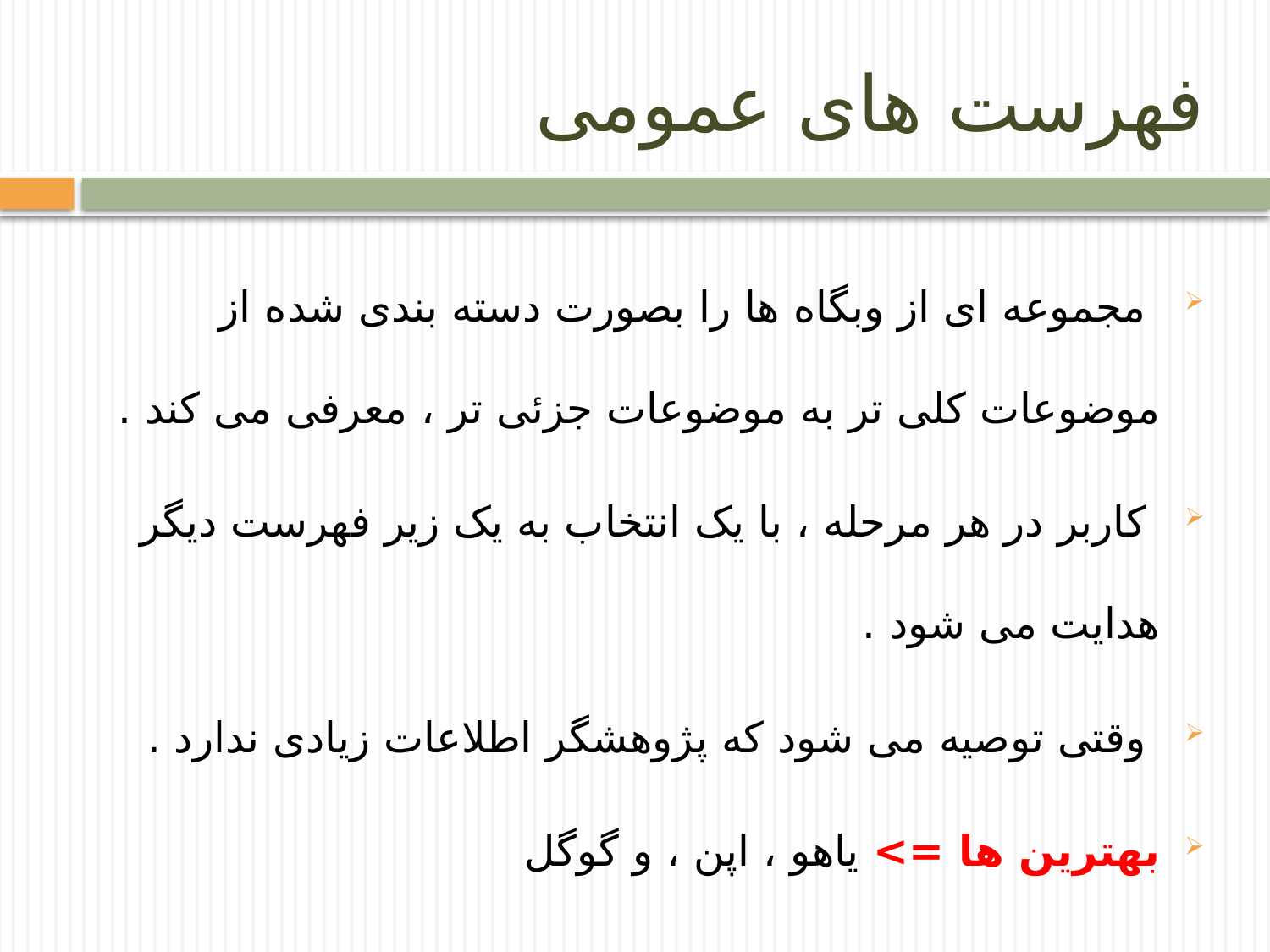

# فهرست های عمومی
 مجموعه ای از وبگاه ها را بصورت دسته بندی شده از موضوعات کلی تر به موضوعات جزئی تر ، معرفی می کند .
 کاربر در هر مرحله ، با یک انتخاب به یک زیر فهرست دیگر هدایت می شود .
 وقتی توصیه می شود که پژوهشگر اطلاعات زیادی ندارد .
بهترین ها => یاهو ، اپن ، و گوگل